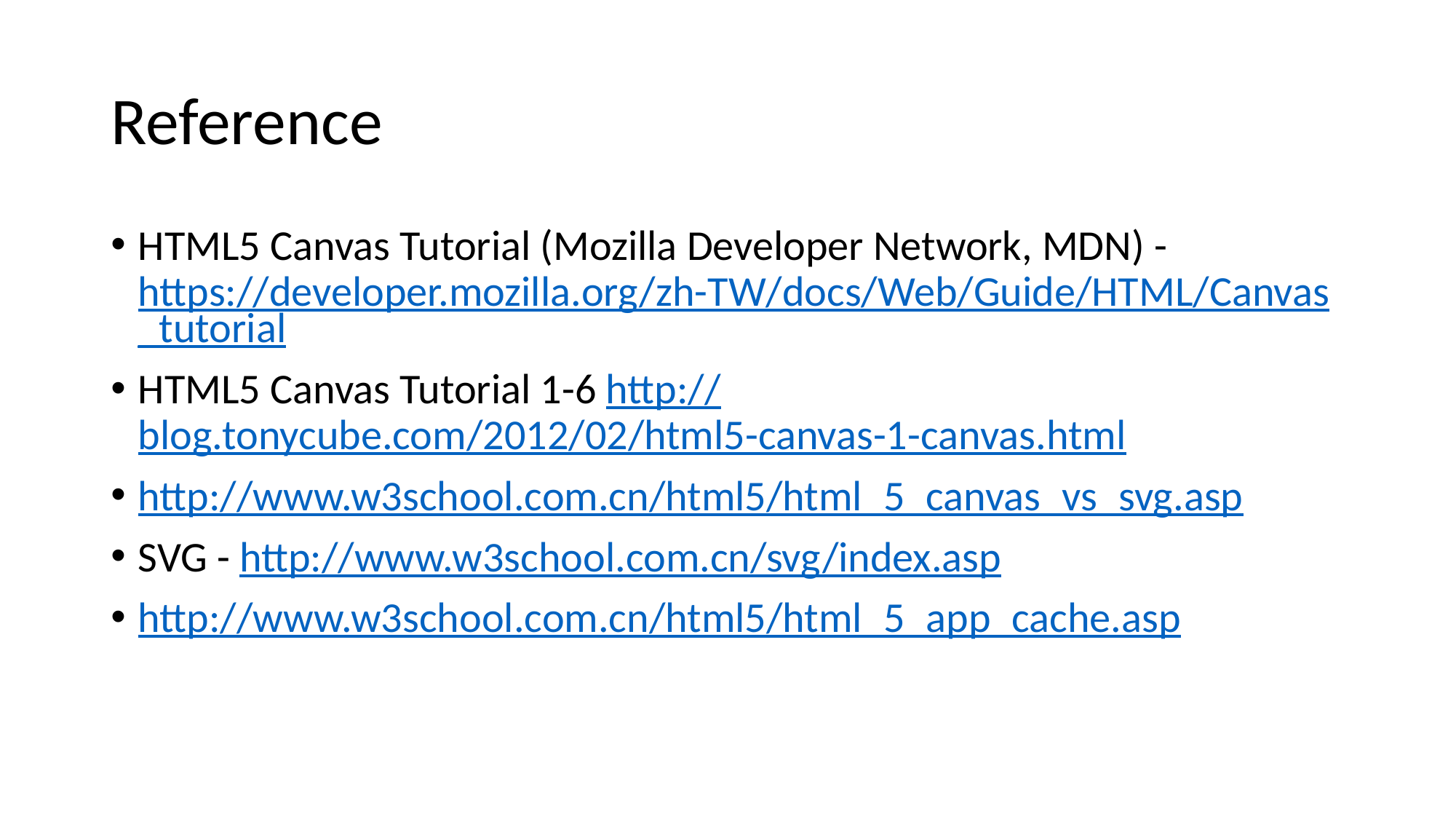

# Reference
HTML5 Canvas Tutorial (Mozilla Developer Network, MDN) - https://developer.mozilla.org/zh-TW/docs/Web/Guide/HTML/Canvas_tutorial
HTML5 Canvas Tutorial 1-6 http://blog.tonycube.com/2012/02/html5-canvas-1-canvas.html
http://www.w3school.com.cn/html5/html_5_canvas_vs_svg.asp
SVG - http://www.w3school.com.cn/svg/index.asp
http://www.w3school.com.cn/html5/html_5_app_cache.asp